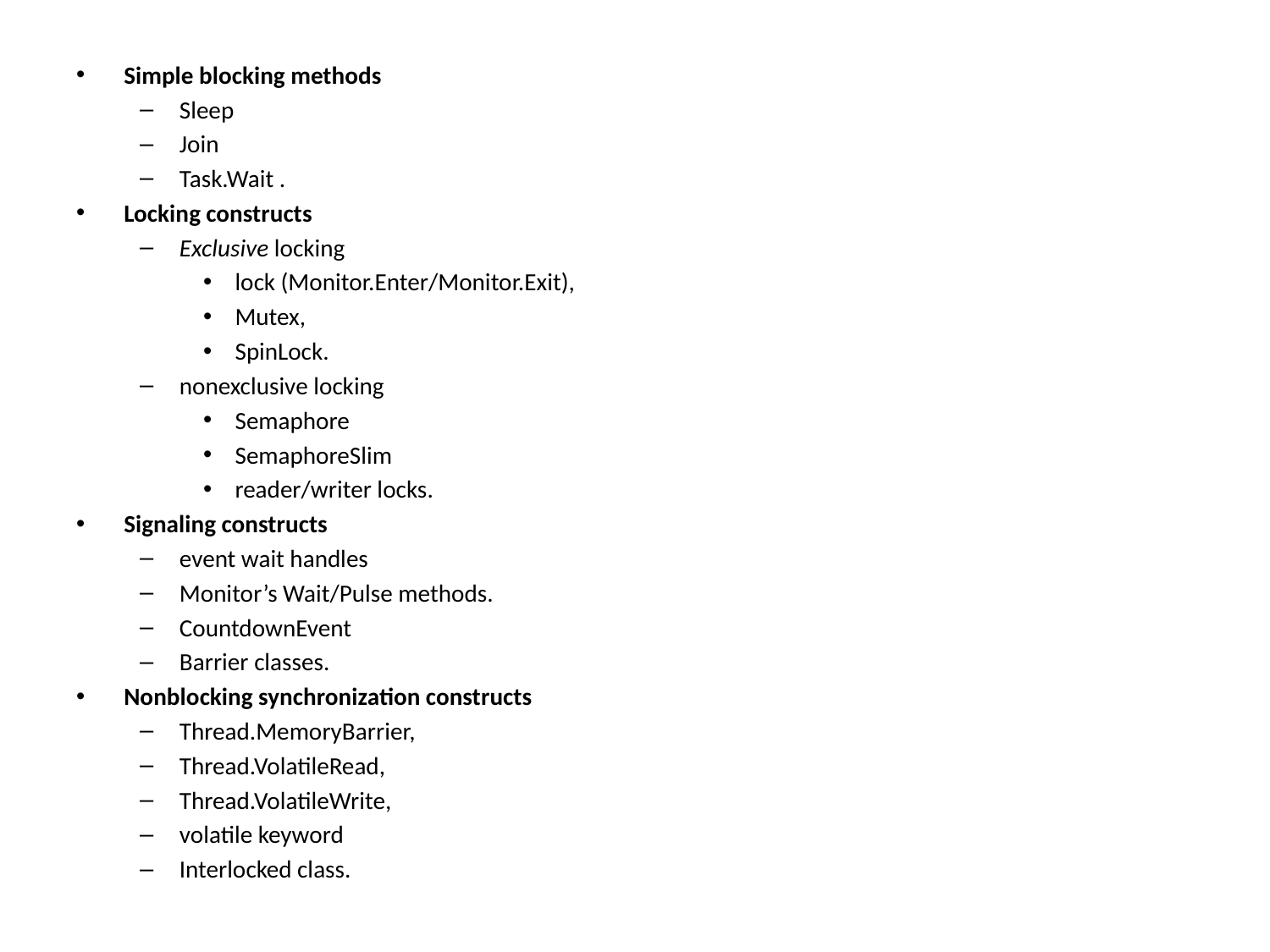

Simple blocking methods
Sleep
Join
Task.Wait .
Locking constructs
Exclusive locking
lock (Monitor.Enter/Monitor.Exit),
Mutex,
SpinLock.
nonexclusive locking
Semaphore
SemaphoreSlim
reader/writer locks.
Signaling constructs
event wait handles
Monitor’s Wait/Pulse methods.
CountdownEvent
Barrier classes.
Nonblocking synchronization constructs
Thread.MemoryBarrier,
Thread.VolatileRead,
Thread.VolatileWrite,
volatile keyword
Interlocked class.